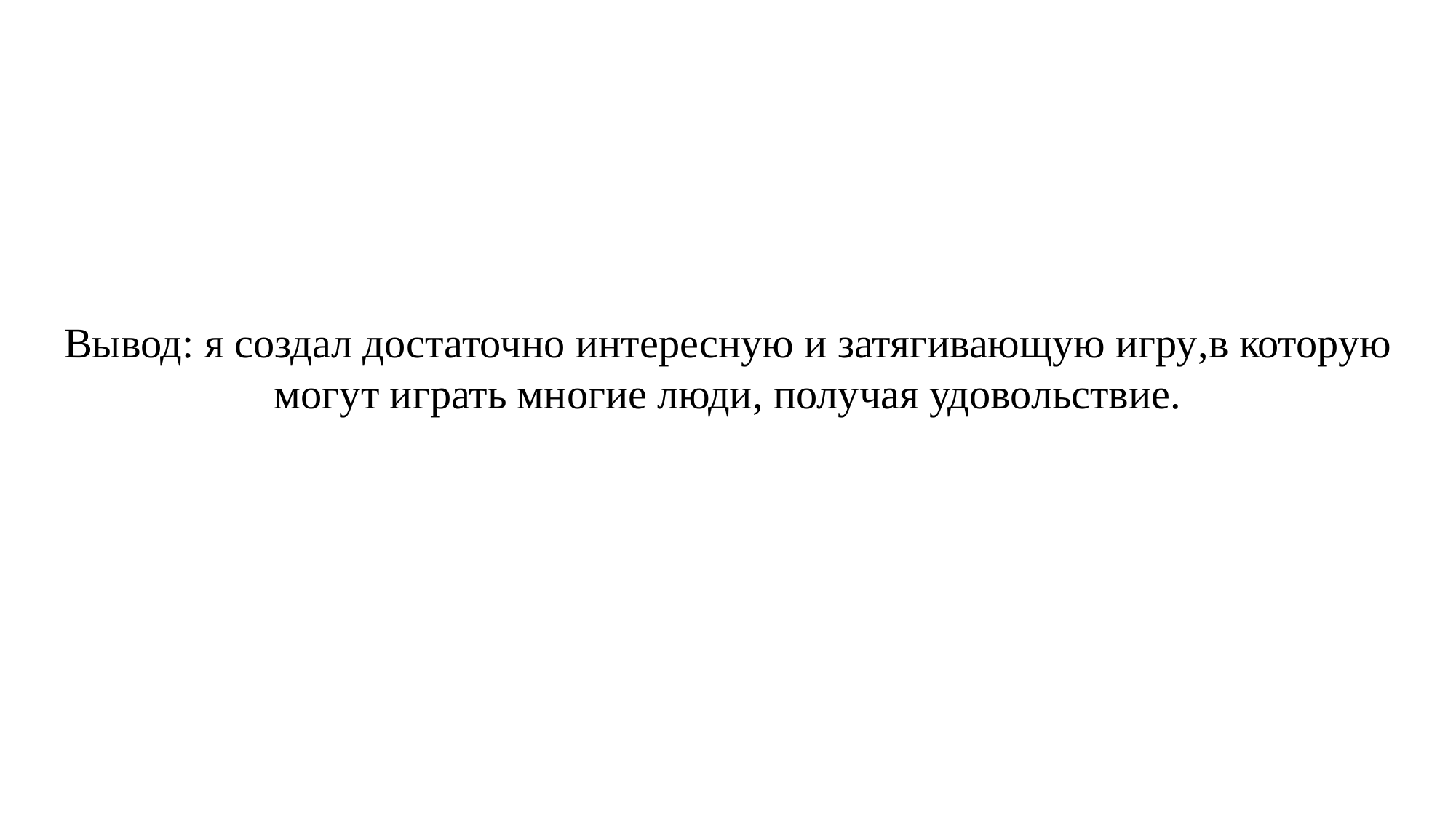

Вывод: я создал достаточно интересную и затягивающую игру,в которую могут играть многие люди, получая удовольствие.